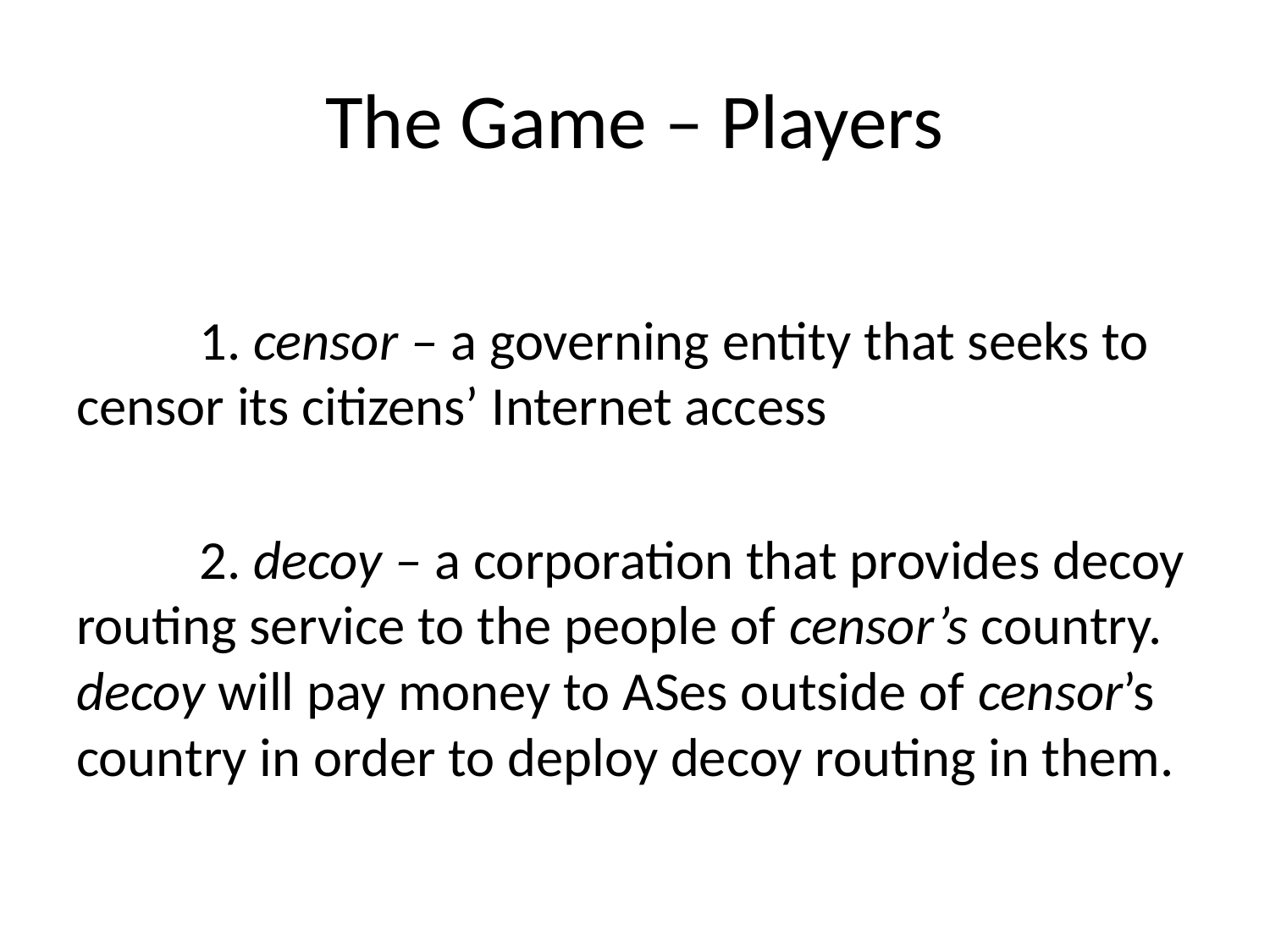

# The Game – Players

	1. censor – a governing entity that seeks to censor its citizens’ Internet access

	2. decoy – a corporation that provides decoy routing service to the people of censor’s country. decoy will pay money to ASes outside of censor’s country in order to deploy decoy routing in them.